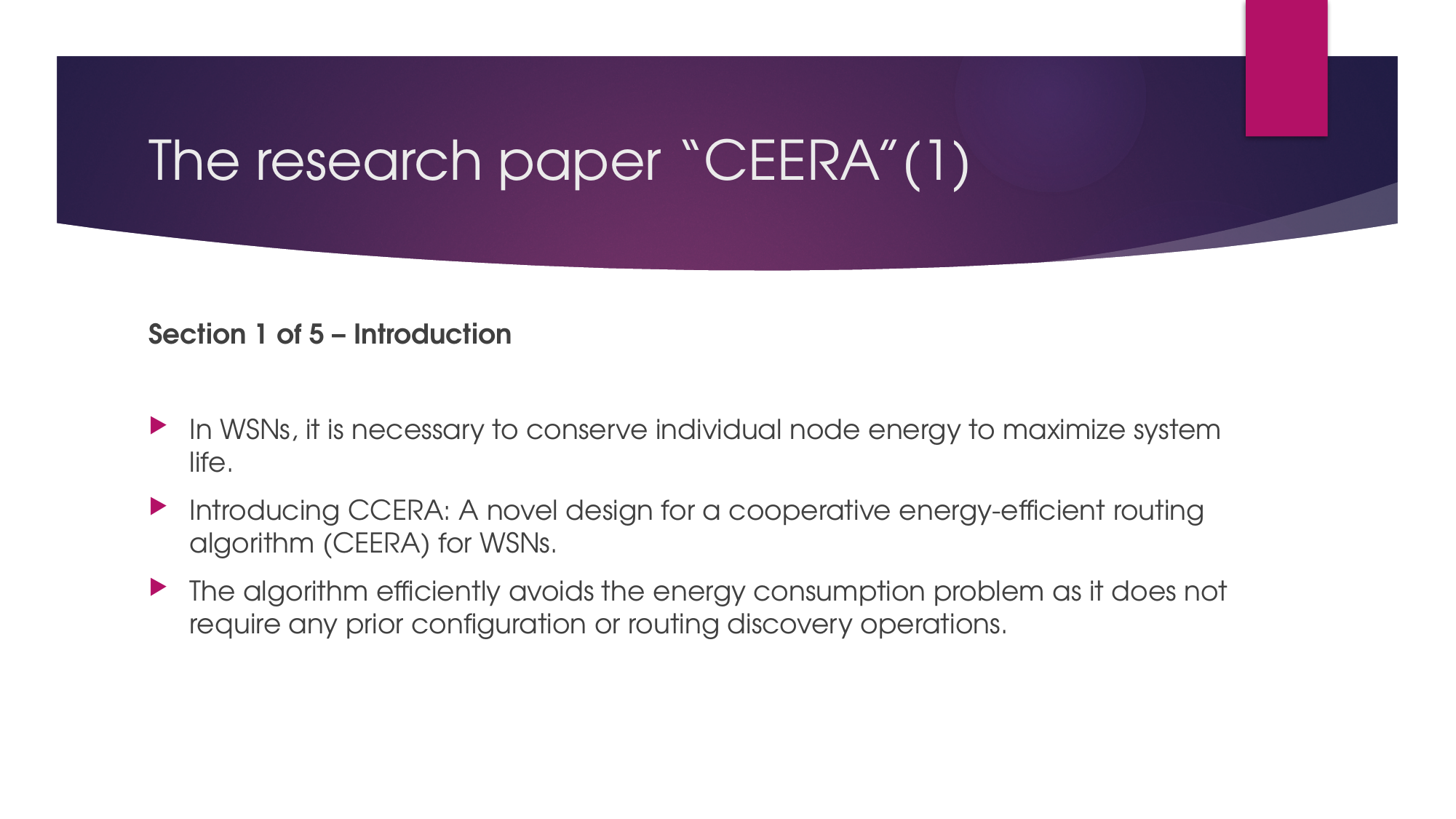

# The research paper “CEERA”(1)
Section 1 of 5 – Introduction

In WSNs, it is necessary to conserve individual node energy to maximize system life.
Introducing CCERA: A novel design for a cooperative energy-efficient routing algorithm (CEERA) for WSNs.
The algorithm efficiently avoids the energy consumption problem as it does not require any prior configuration or routing discovery operations.